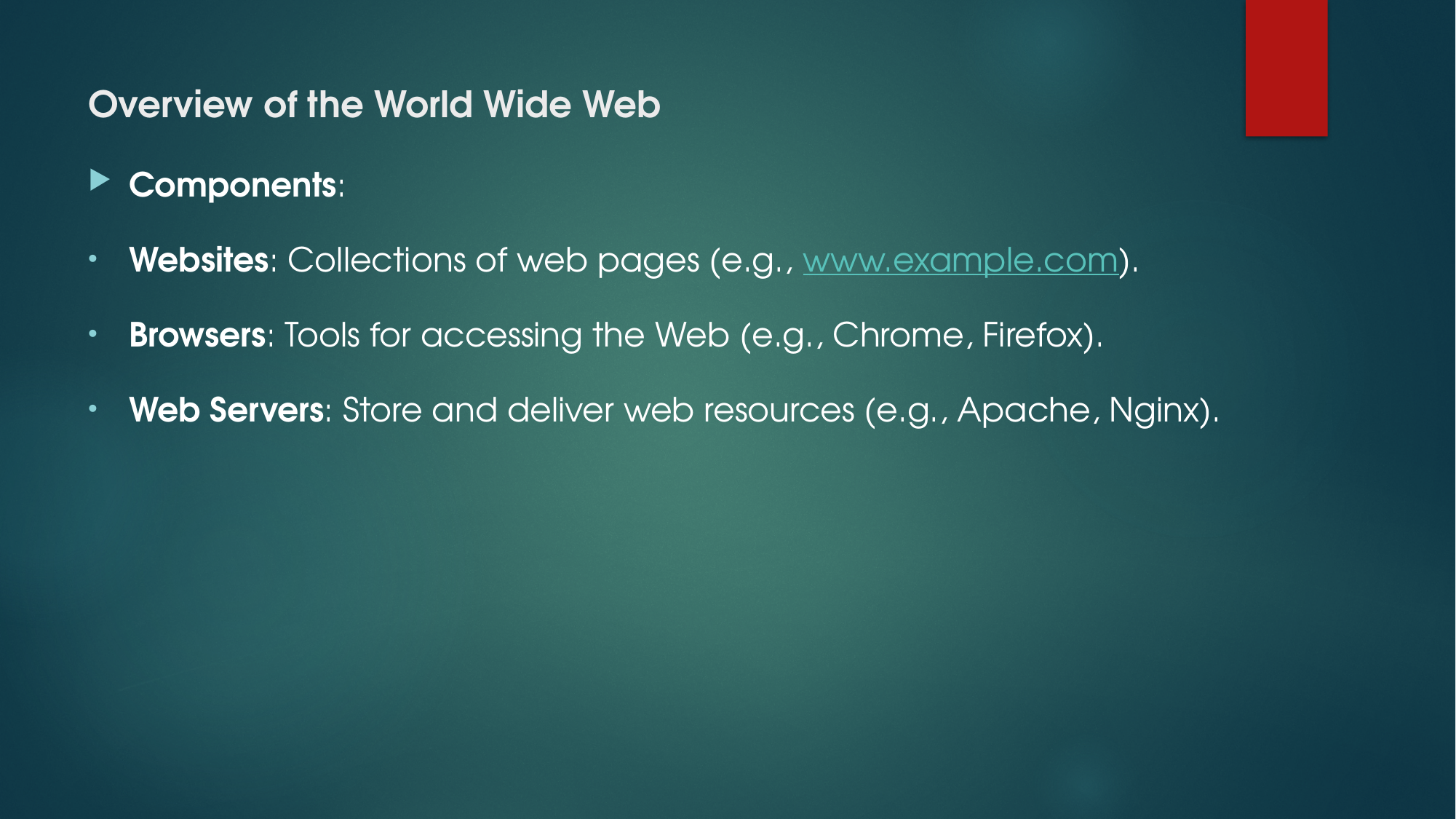

# Overview of the World Wide Web
Components:
Websites: Collections of web pages (e.g., www.example.com).
Browsers: Tools for accessing the Web (e.g., Chrome, Firefox).
Web Servers: Store and deliver web resources (e.g., Apache, Nginx).